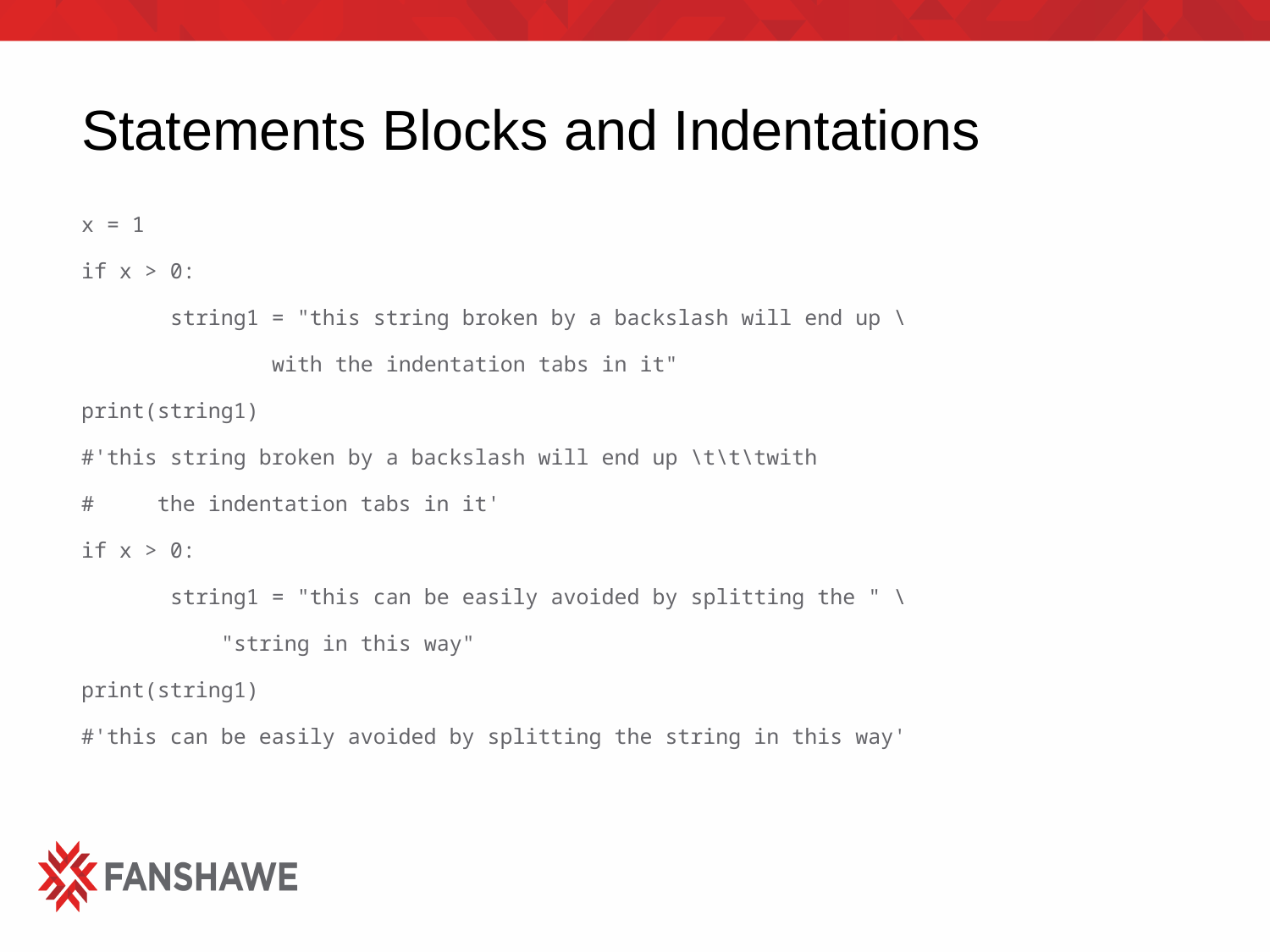

# Statements Blocks and Indentations
x = 1
if x > 0:
       string1 = "this string broken by a backslash will end up \
               with the indentation tabs in it"
print(string1)
#'this string broken by a backslash will end up \t\t\twith
#     the indentation tabs in it'
if x > 0:
       string1 = "this can be easily avoided by splitting the " \
           "string in this way"
print(string1)
#'this can be easily avoided by splitting the string in this way'